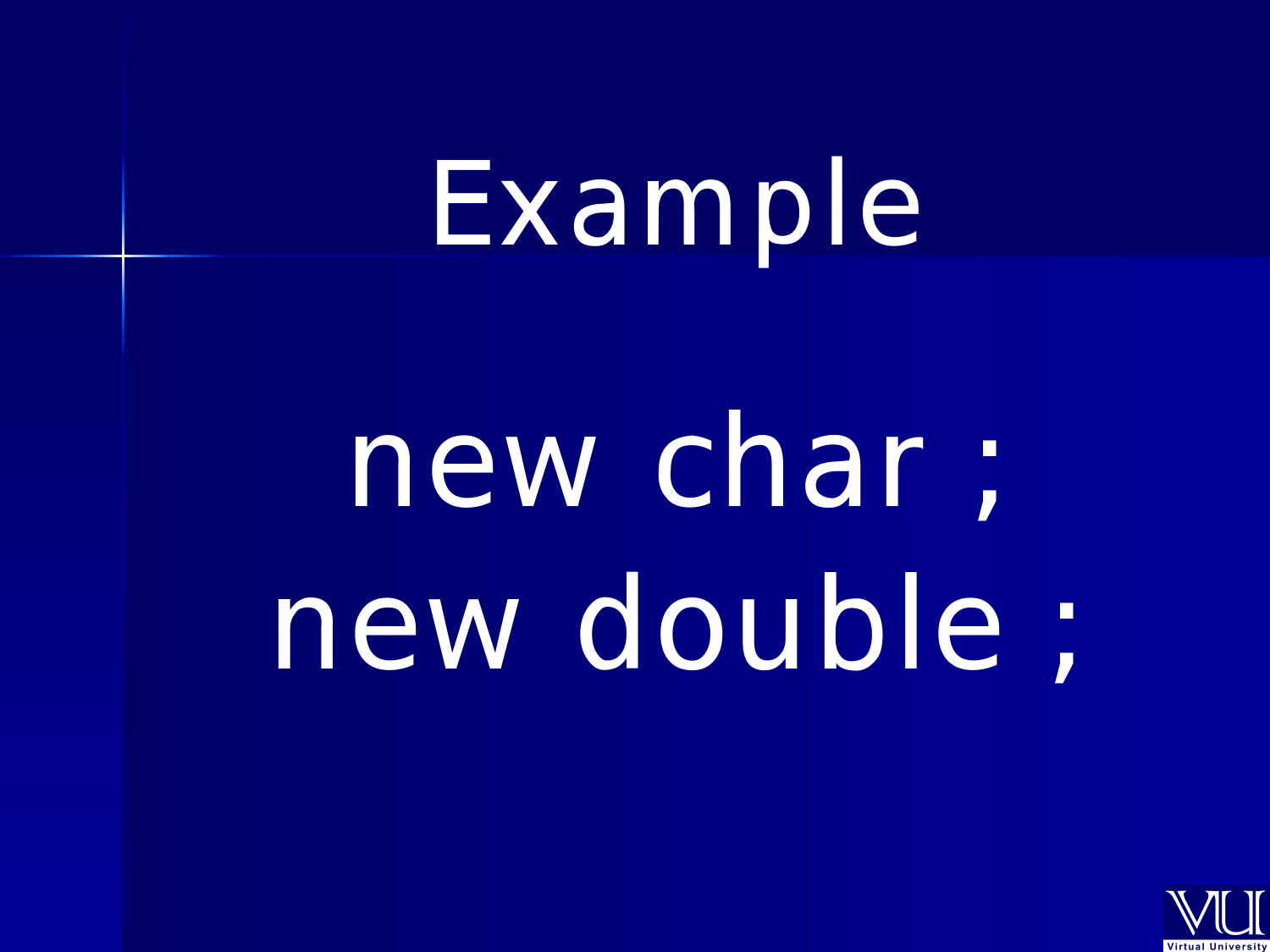

Example
new char ;
new double ;